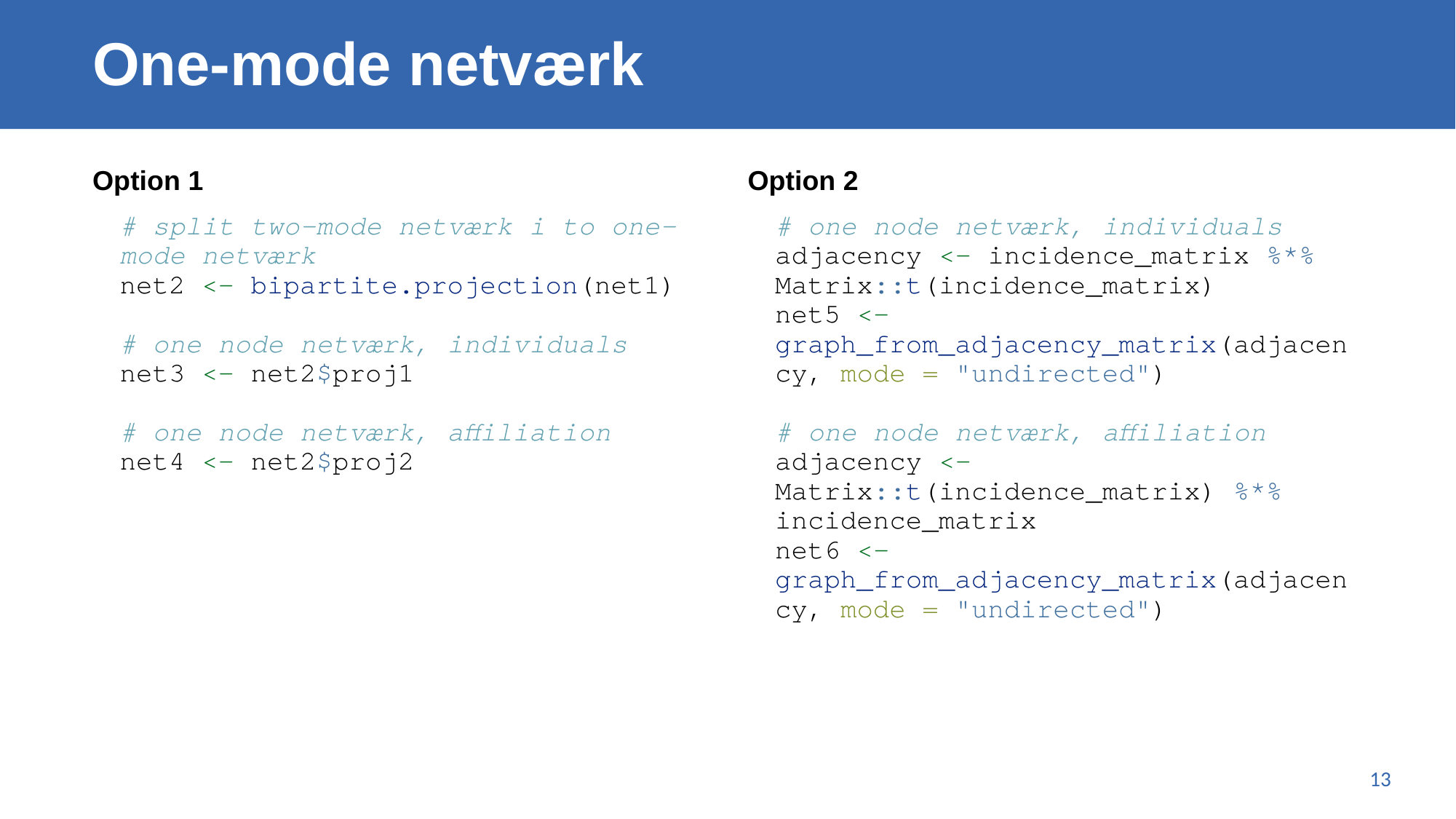

# One-mode netværk
Option 1
# split two-mode netværk i to one-mode netværk net2 <- bipartite.projection(net1) # one node netværk, individuals net3 <- net2$proj1 # one node netværk, affiliation net4 <- net2$proj2
Option 2
# one node netværk, individuals adjacency <- incidence_matrix %*% Matrix::t(incidence_matrix) net5 <- graph_from_adjacency_matrix(adjacency, mode = "undirected") # one node netværk, affiliation adjacency <- Matrix::t(incidence_matrix) %*% incidence_matrix net6 <- graph_from_adjacency_matrix(adjacency, mode = "undirected")